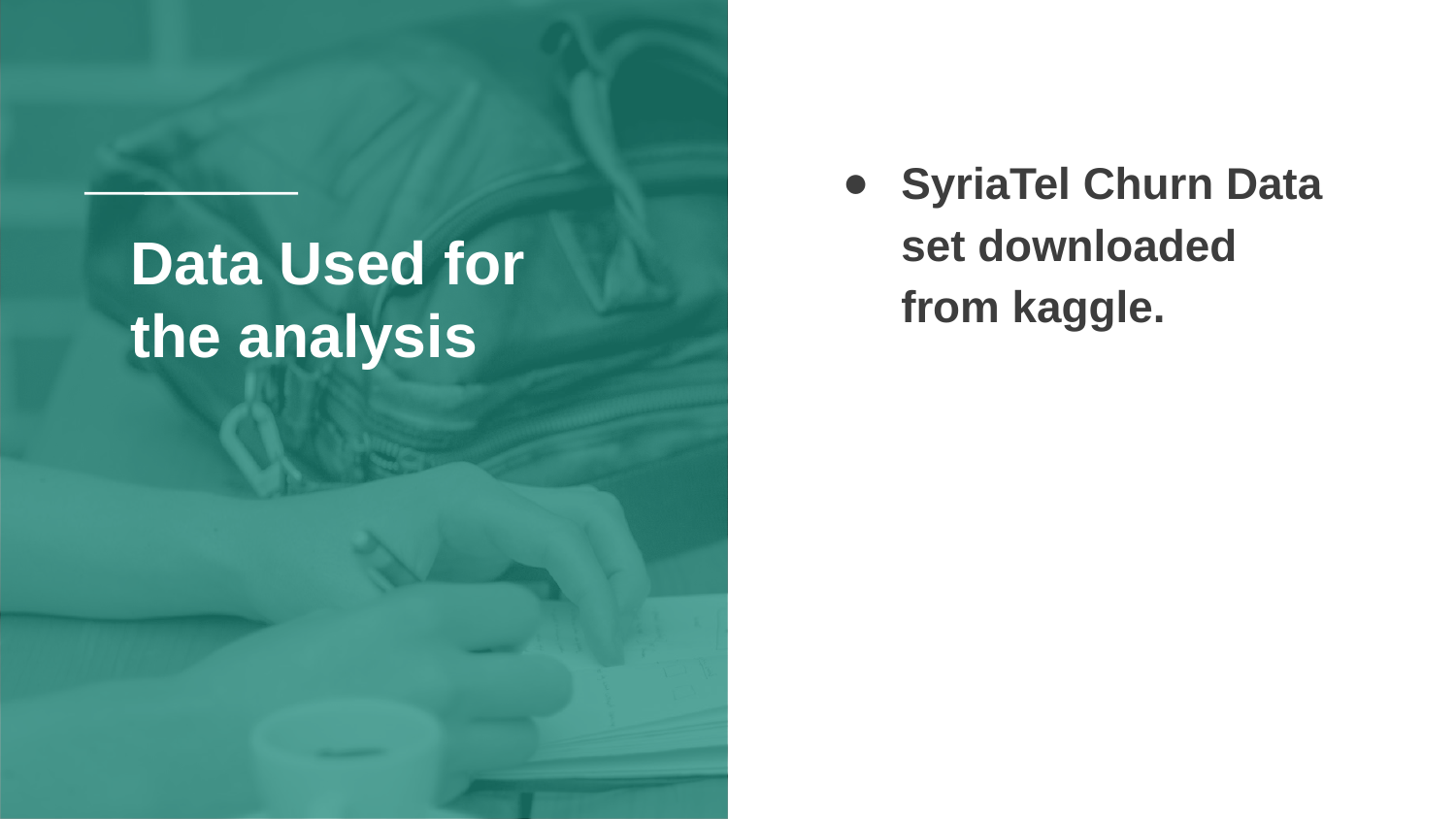

SyriaTel Churn Data set downloaded from kaggle.

# Data Used for the analysis